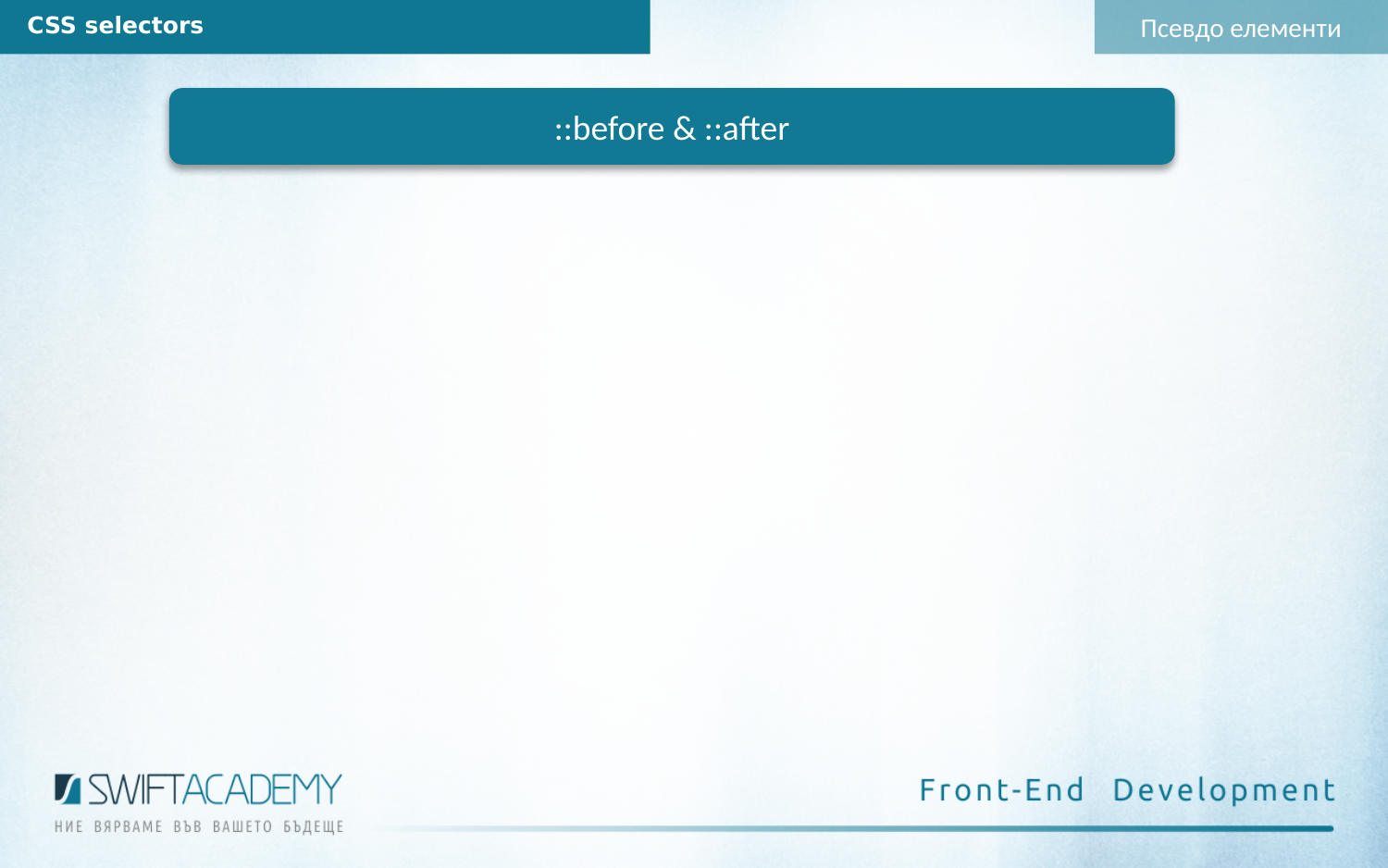

Псевдо елементи
CSS selectors
::before & ::after